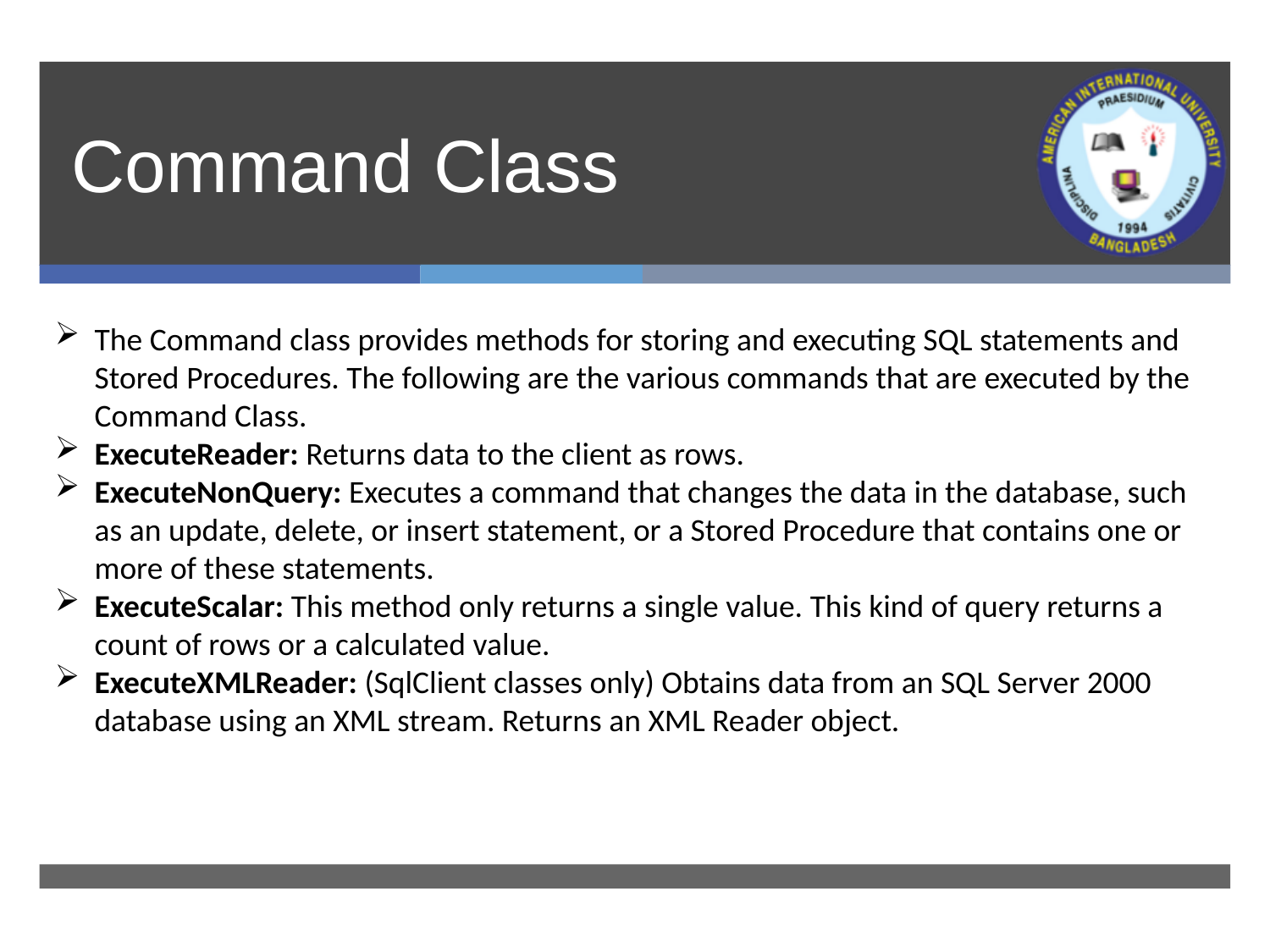

# Command Class
The Command class provides methods for storing and executing SQL statements and Stored Procedures. The following are the various commands that are executed by the Command Class.
ExecuteReader: Returns data to the client as rows.
ExecuteNonQuery: Executes a command that changes the data in the database, such as an update, delete, or insert statement, or a Stored Procedure that contains one or more of these statements.
ExecuteScalar: This method only returns a single value. This kind of query returns a count of rows or a calculated value.
ExecuteXMLReader: (SqlClient classes only) Obtains data from an SQL Server 2000 database using an XML stream. Returns an XML Reader object.